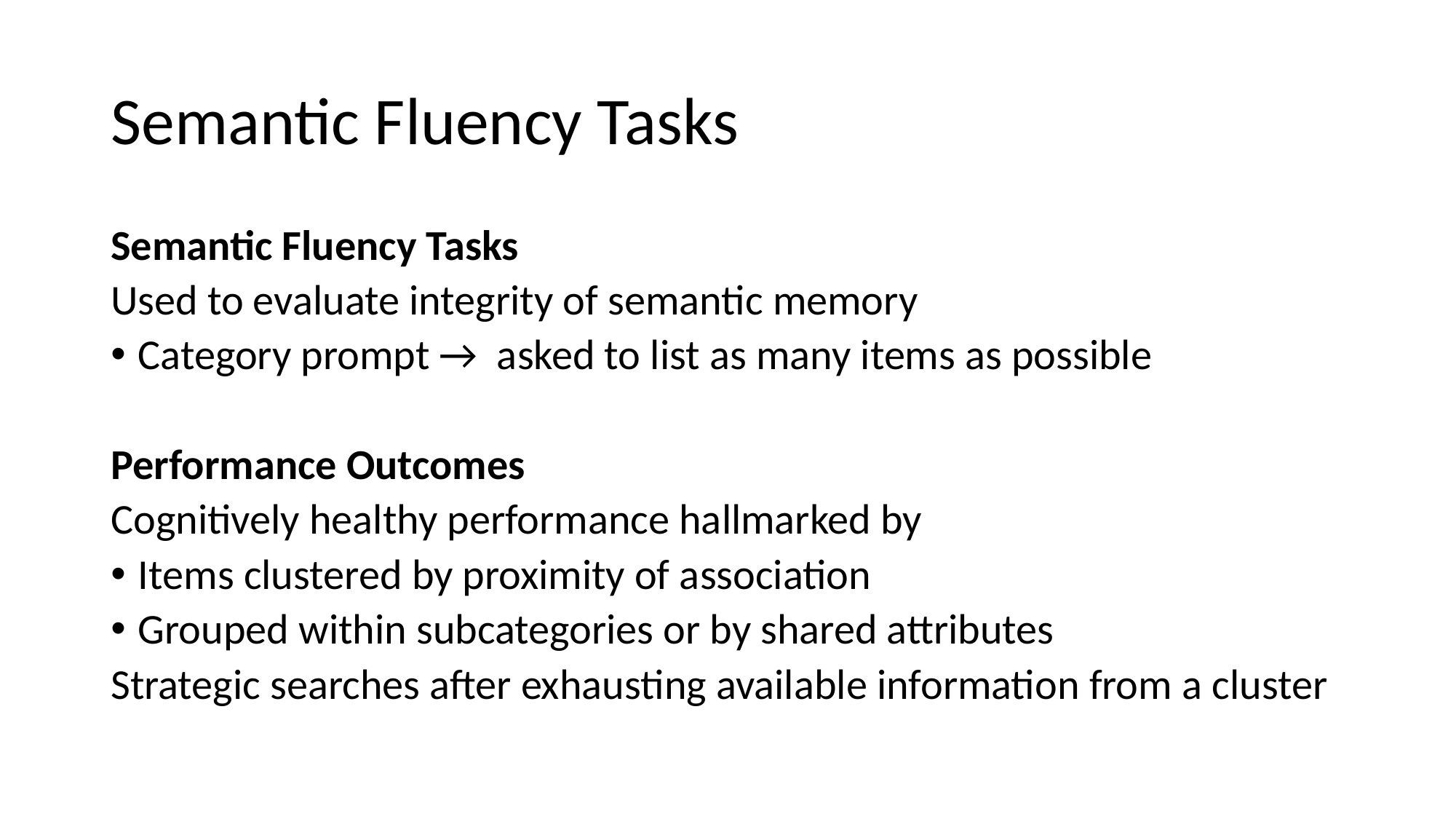

# Semantic Fluency Tasks
Semantic Fluency Tasks
Used to evaluate integrity of semantic memory
Category prompt →  asked to list as many items as possible

Performance Outcomes
Cognitively healthy performance hallmarked by
Items clustered by proximity of association
Grouped within subcategories or by shared attributes
Strategic searches after exhausting available information from a cluster